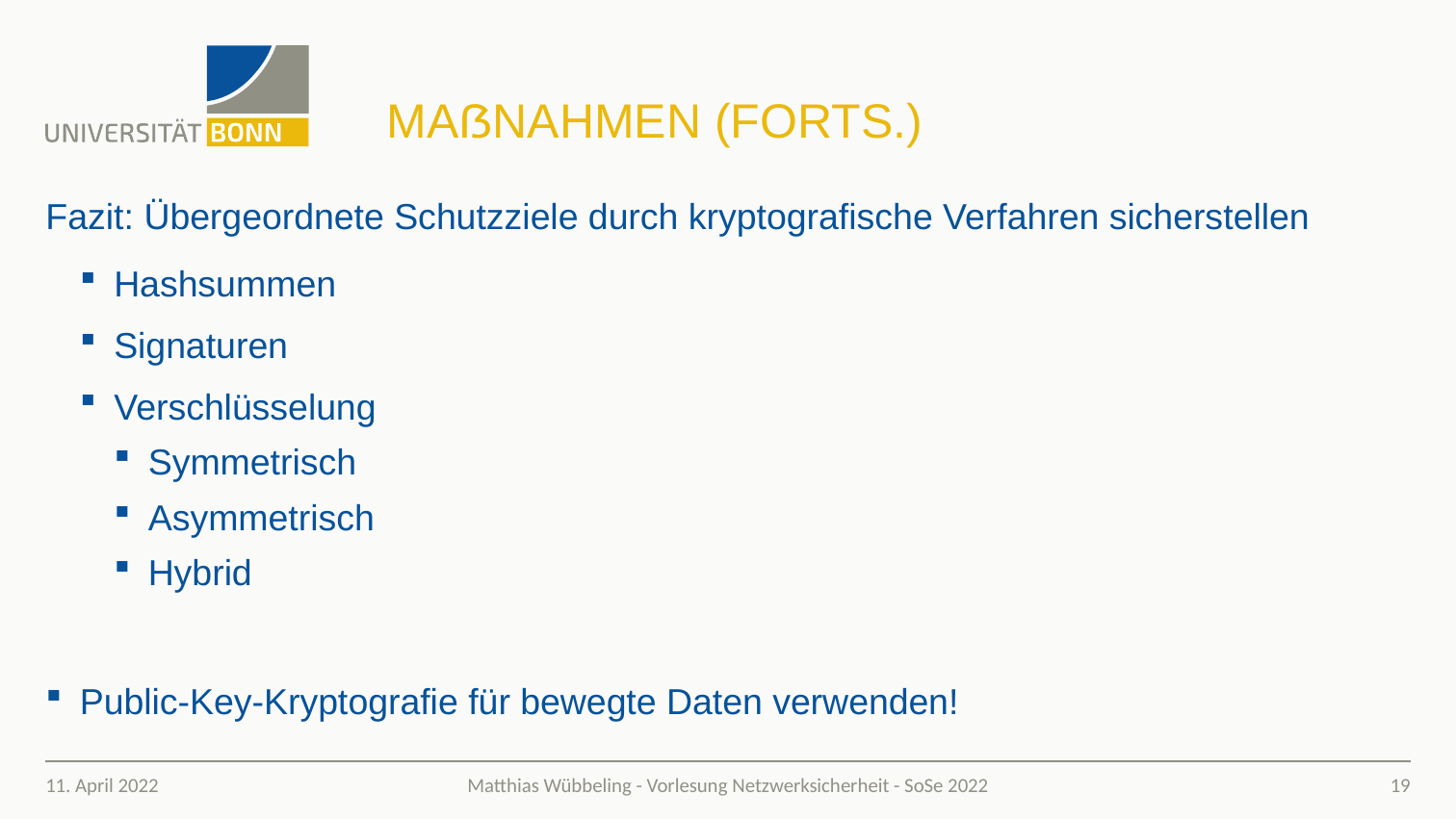

# Maßnahmen (forts.)
Fazit: Übergeordnete Schutzziele durch kryptografische Verfahren sicherstellen
Hashsummen
Signaturen
Verschlüsselung
Symmetrisch
Asymmetrisch
Hybrid

Public-Key-Kryptografie für bewegte Daten verwenden!
11. April 2022
19
Matthias Wübbeling - Vorlesung Netzwerksicherheit - SoSe 2022